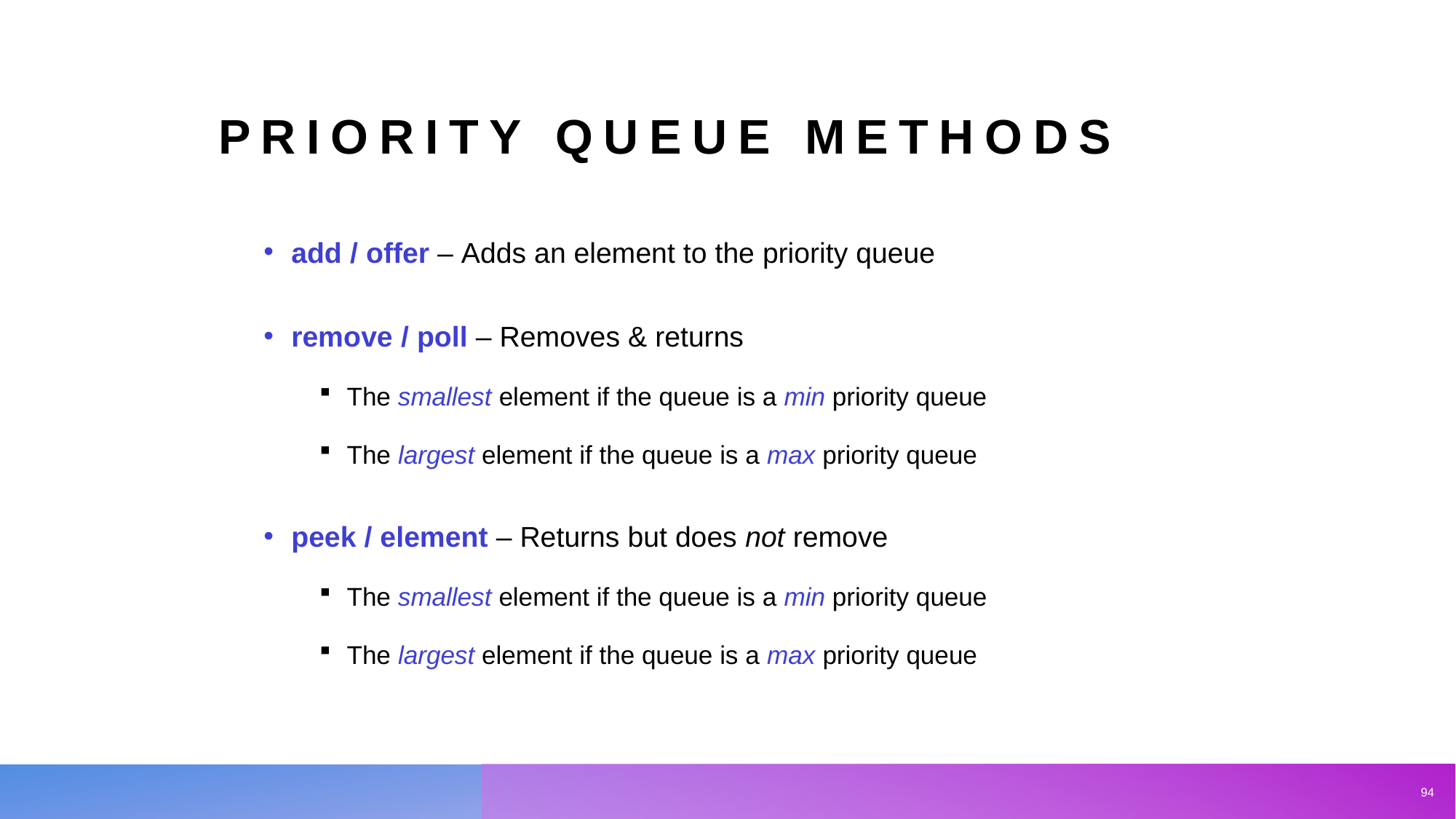

# Priority Queue methods
add / offer – Adds an element to the priority queue
remove / poll – Removes & returns
The smallest element if the queue is a min priority queue
The largest element if the queue is a max priority queue
peek / element – Returns but does not remove
The smallest element if the queue is a min priority queue
The largest element if the queue is a max priority queue

94